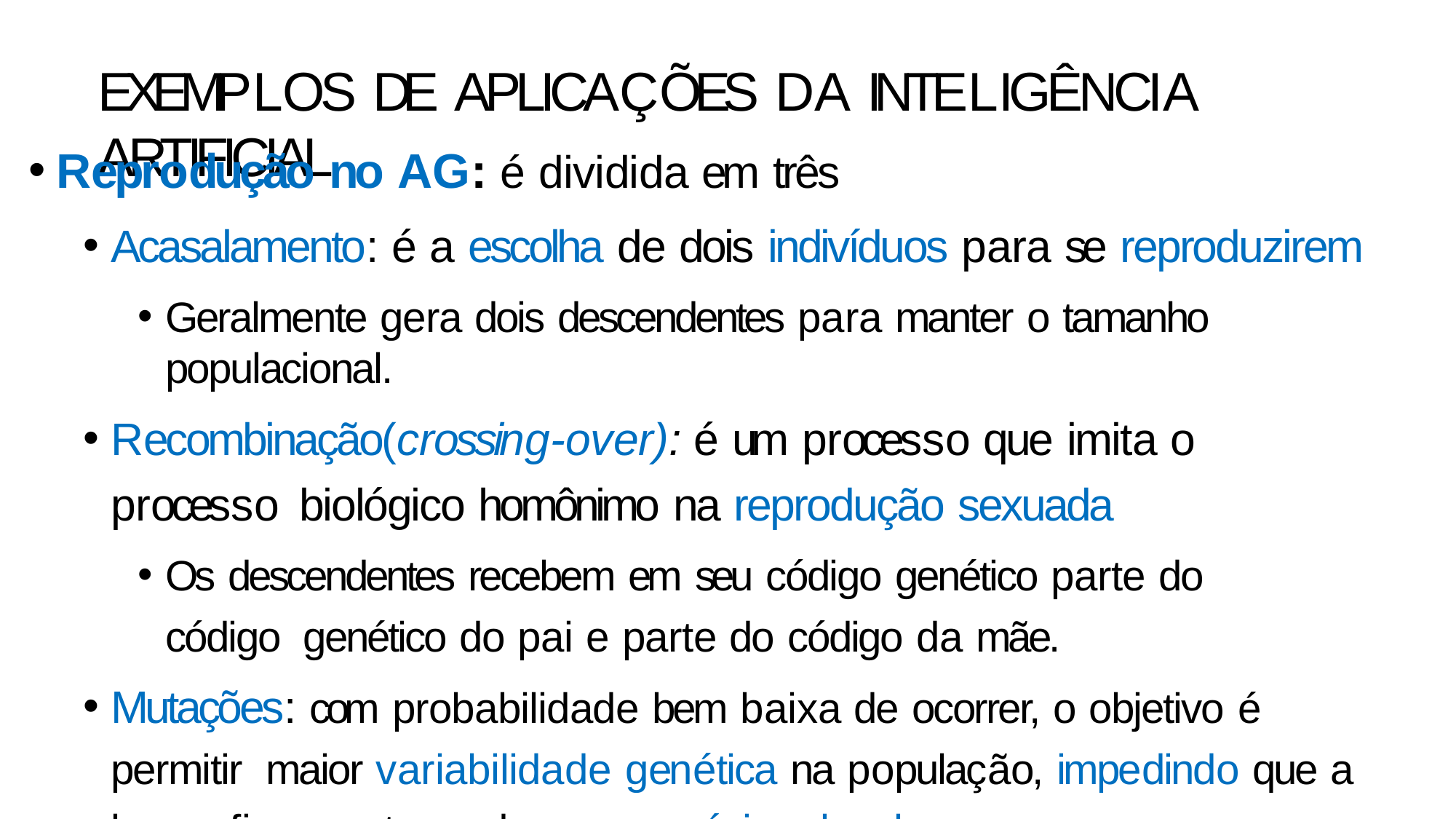

# EXEMPLOS DE APLICAÇÕES DA INTELIGÊNCIA ARTIFICIAL
Reprodução no AG: é dividida em três
Acasalamento: é a escolha de dois indivíduos para se reproduzirem
Geralmente gera dois descendentes para manter o tamanho populacional.
Recombinação(crossing-over): é um processo que imita o processo  biológico homônimo na reprodução sexuada
Os descendentes recebem em seu código genético parte do código  genético do pai e parte do código da mãe.
Mutações: com probabilidade bem baixa de ocorrer, o objetivo é permitir  maior variabilidade genética na população, impedindo que a busca fique  estagnada em um mínimo local.